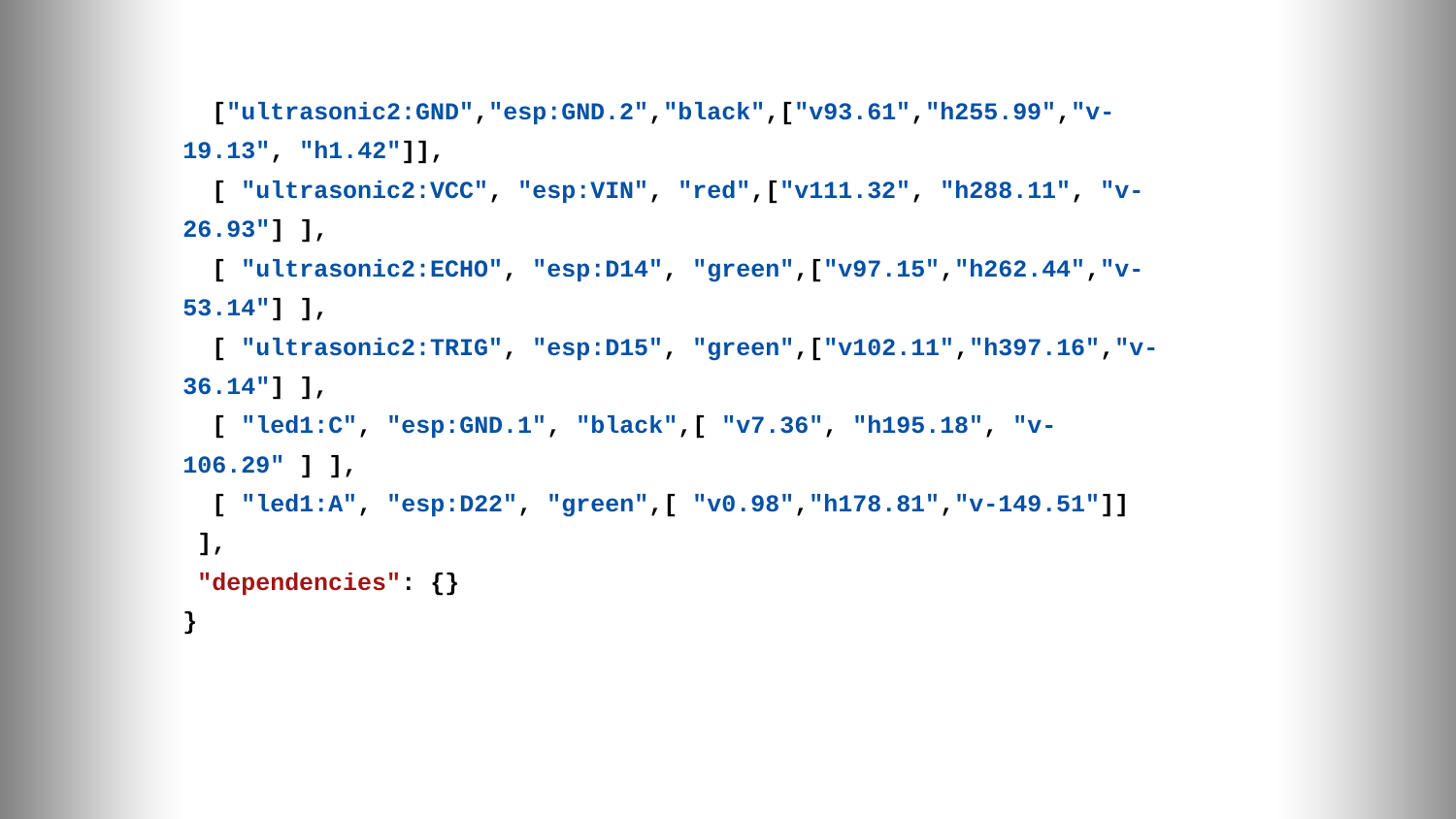

# ["ultrasonic2:GND","esp:GND.2","black",["v93.61","h255.99","v-19.13", "h1.42"]],
  [ "ultrasonic2:VCC", "esp:VIN", "red",["v111.32", "h288.11", "v-26.93"] ],
  [ "ultrasonic2:ECHO", "esp:D14", "green",["v97.15","h262.44","v-53.14"] ],
  [ "ultrasonic2:TRIG", "esp:D15", "green",["v102.11","h397.16","v-36.14"] ],
  [ "led1:C", "esp:GND.1", "black",[ "v7.36", "h195.18", "v-106.29" ] ],
  [ "led1:A", "esp:D22", "green",[ "v0.98","h178.81","v-149.51"]]
 ],
 "dependencies": {}
}